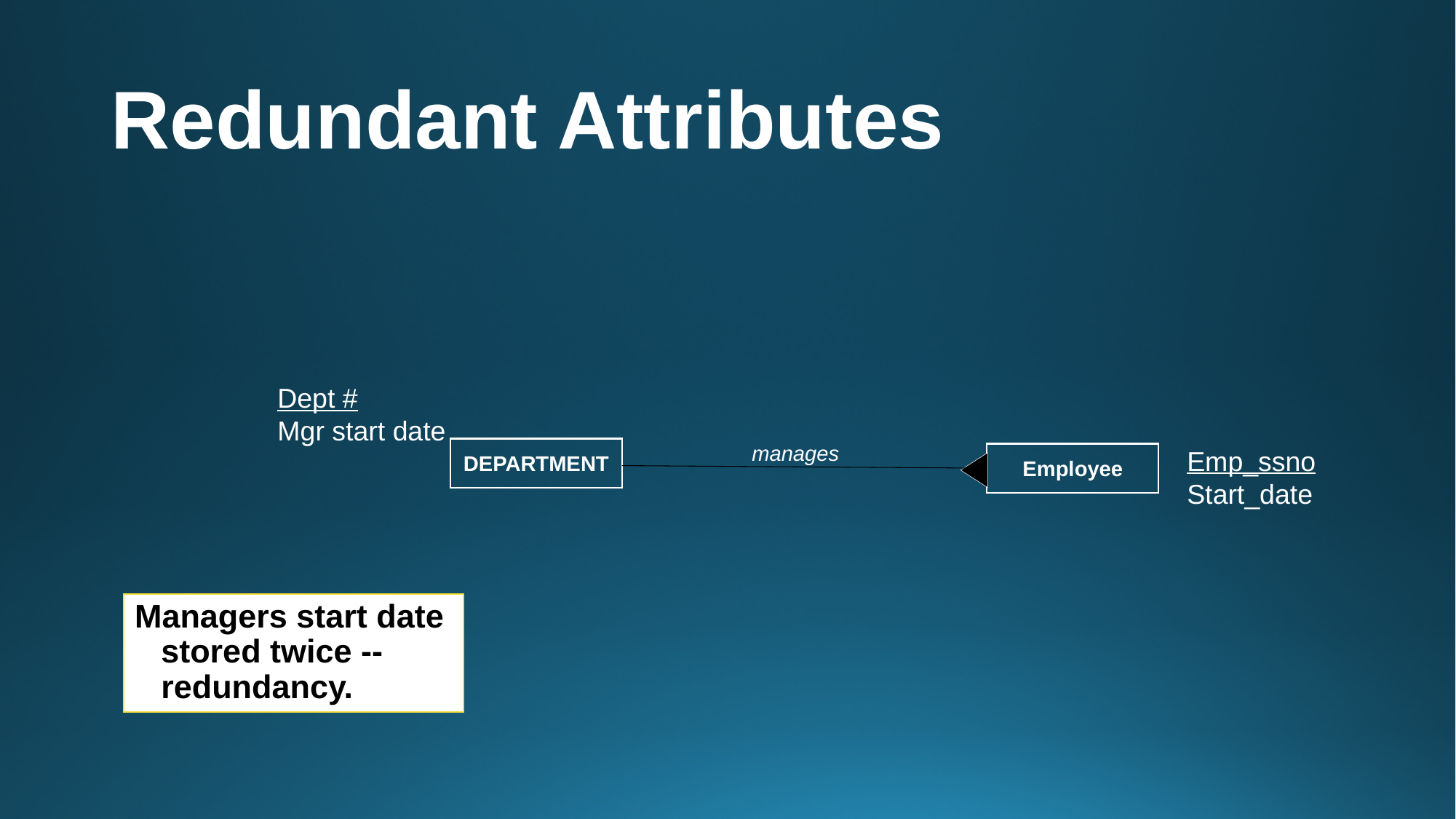

# Redundant Attributes
Dept #
Mgr start date
manages

DEPARTMENT
Emp_ssno
Start_date
Employee

Managers start date stored twice -- redundancy.